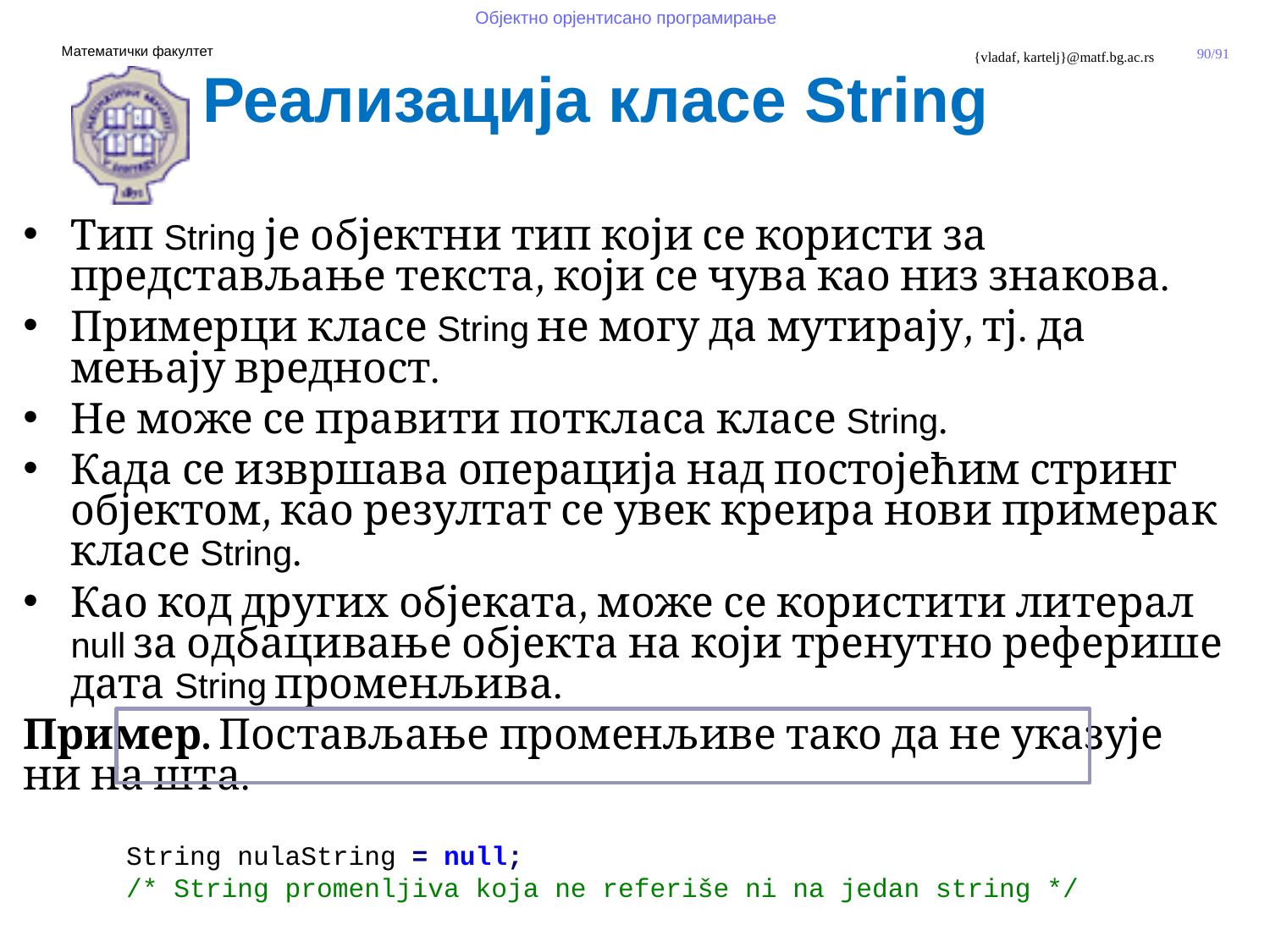

Реализација класе String
Тип String је објектни тип који се користи за представљање текста, који се чува као низ знакова.
Примерци класе String не могу да мутирају, тј. да мењају вредност.
Не може се правити поткласа класе String.
Када се извршава операција над постојећим стринг објектом, као резултат се увек креира нови примерак класе String.
Као код других објеката, може се користити литерал null за одбацивање објекта на који тренутно реферише дата String променљива.
Пример. Постављање променљиве тако да не указује ни на шта.

	String nulaString = null;
/* String promenljiva koja ne referiše ni na jedan string */